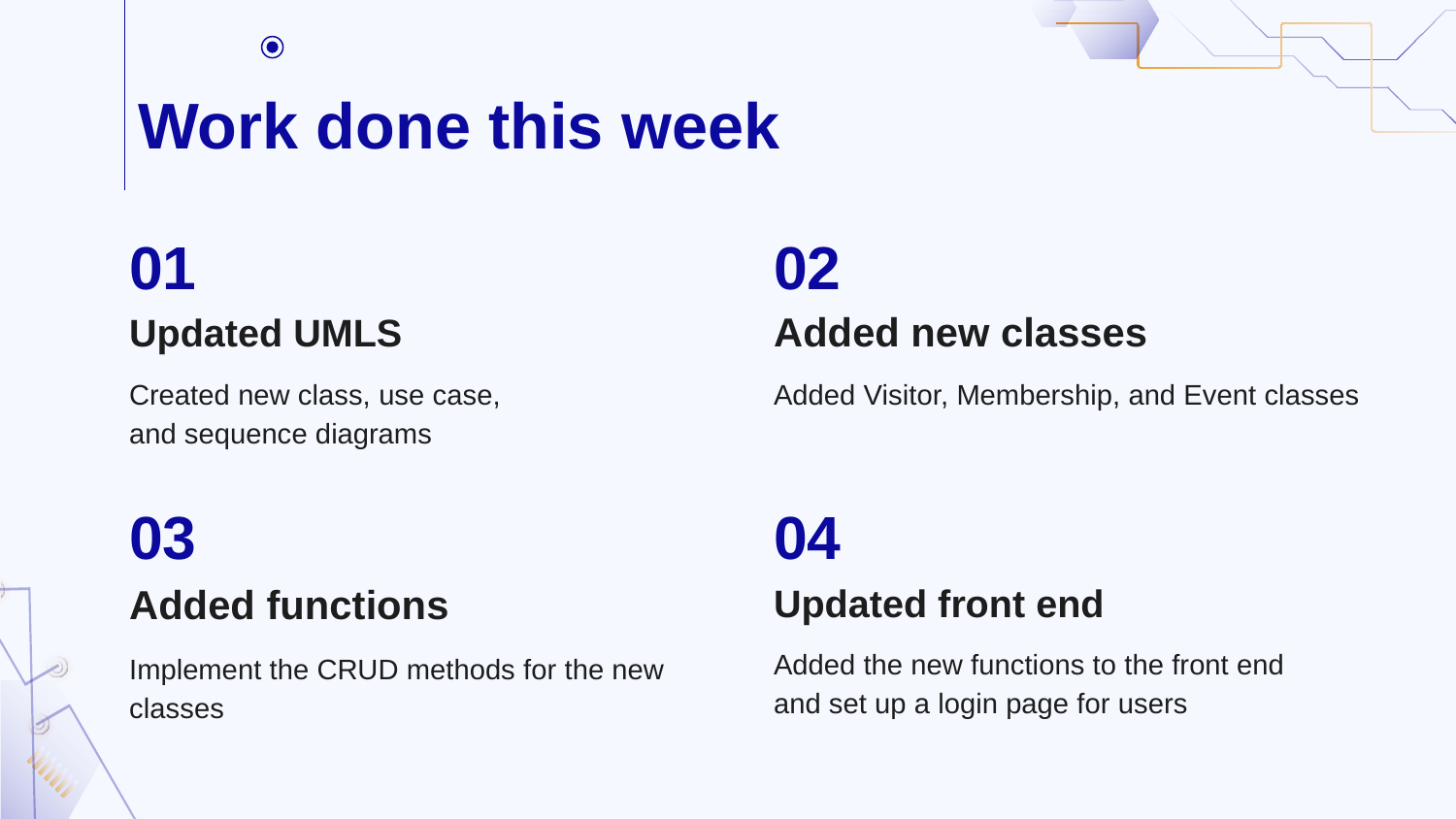

# Work done this week
01
02
Updated UMLS
Added new classes
Created new class, use case, and sequence diagrams
Added Visitor, Membership, and Event classes

03
04
Updated front end
Added functions
Added the new functions to the front end and set up a login page for users
Implement the CRUD methods for the new classes